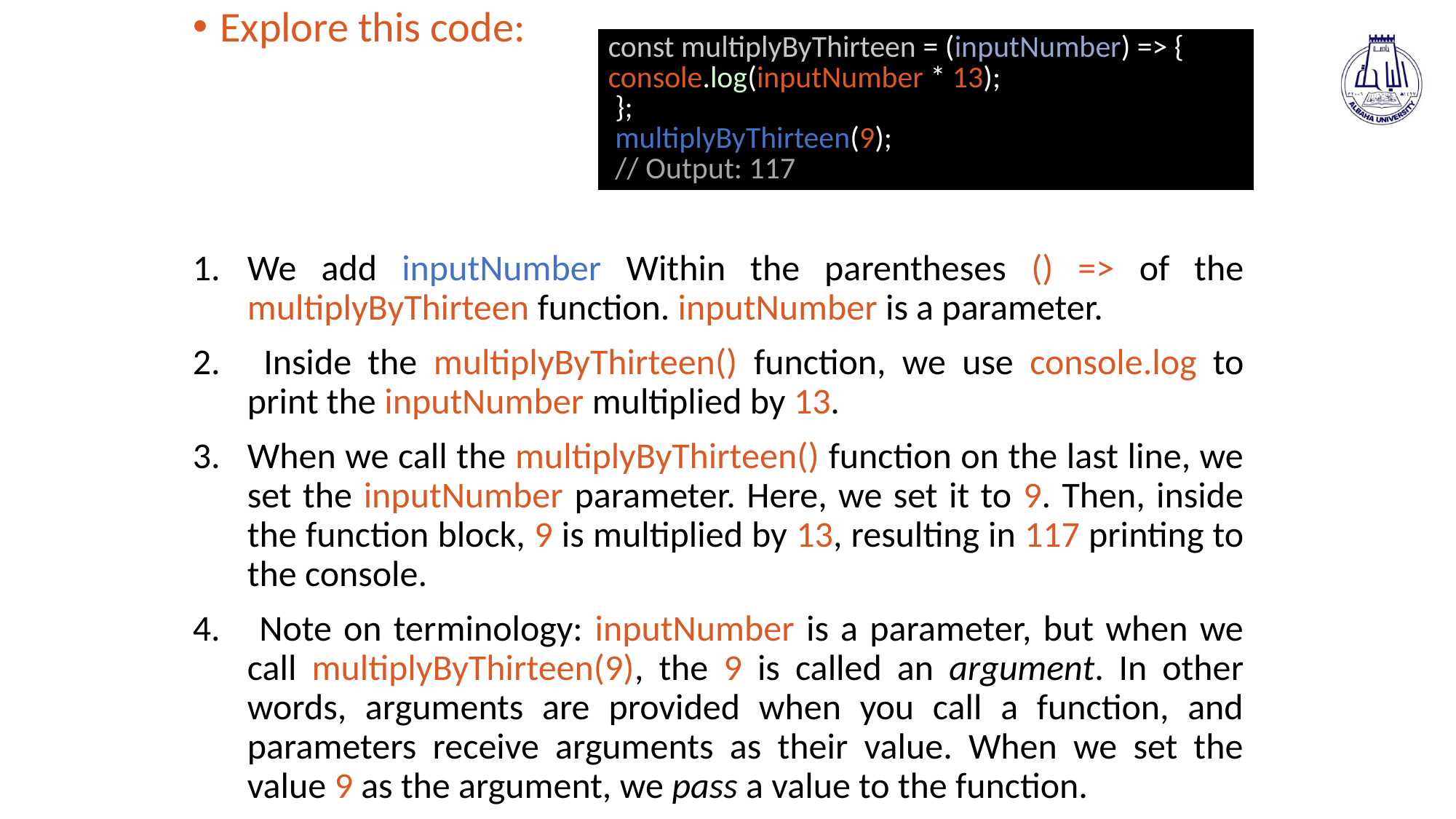

Explore this code:

We add inputNumber Within the parentheses () => of the multiplyByThirteen function. inputNumber is a parameter.
 Inside the multiplyByThirteen() function, we use console.log to print the inputNumber multiplied by 13.
When we call the multiplyByThirteen() function on the last line, we set the inputNumber parameter. Here, we set it to 9. Then, inside the function block, 9 is multiplied by 13, resulting in 117 printing to the console.
 Note on terminology: inputNumber is a parameter, but when we call multiplyByThirteen(9), the 9 is called an argument. In other words, arguments are provided when you call a function, and parameters receive arguments as their value. When we set the value 9 as the argument, we pass a value to the function.
| const multiplyByThirteen = (inputNumber) => { console.log(inputNumber \* 13); }; multiplyByThirteen(9); // Output: 117 |
| --- |